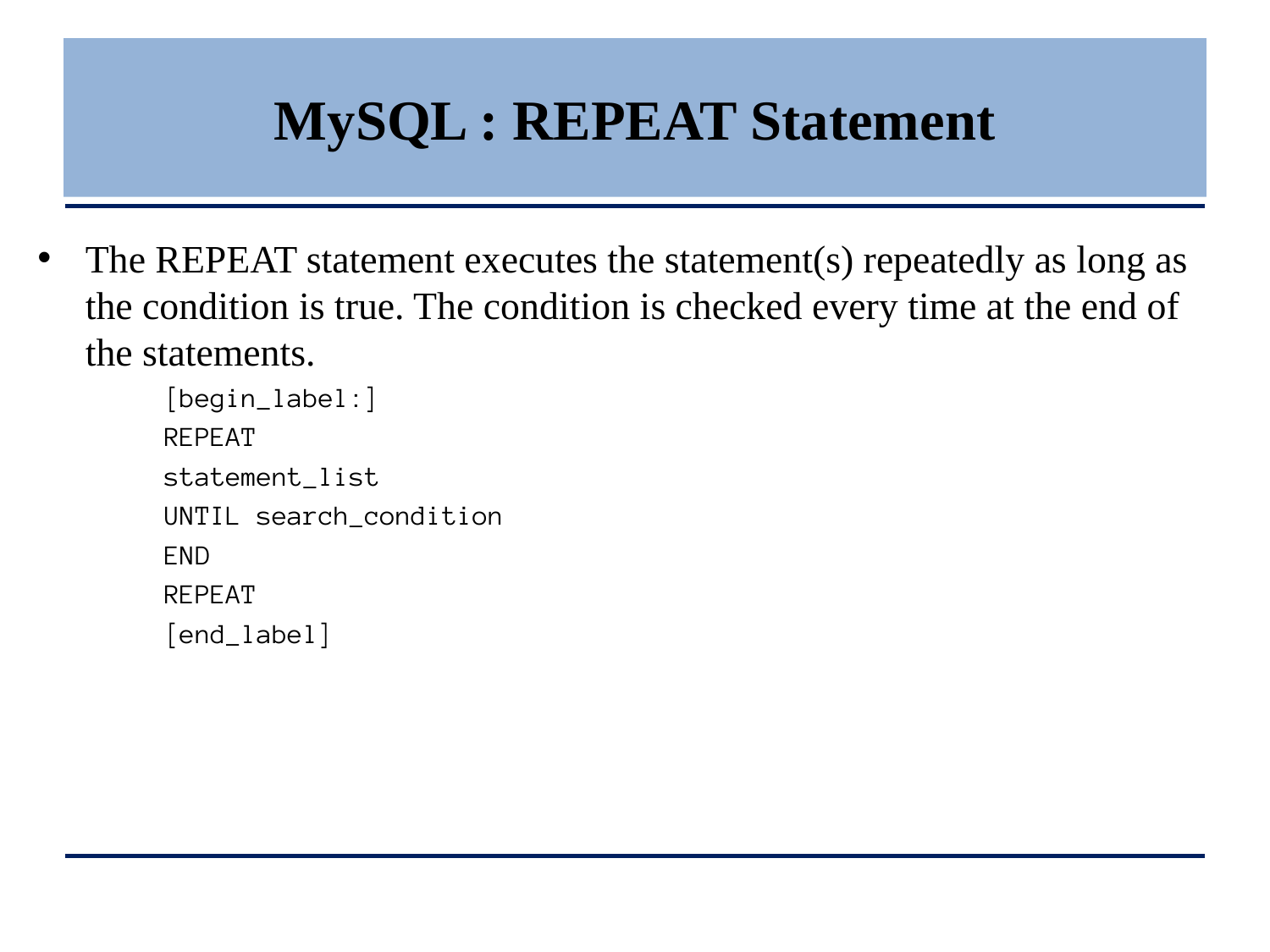

# MySQL : REPEAT Statement
The REPEAT statement executes the statement(s) repeatedly as long as the condition is true. The condition is checked every time at the end of the statements.
[begin_label:]
REPEAT
statement_list
UNTIL search_condition
END
REPEAT
[end_label]